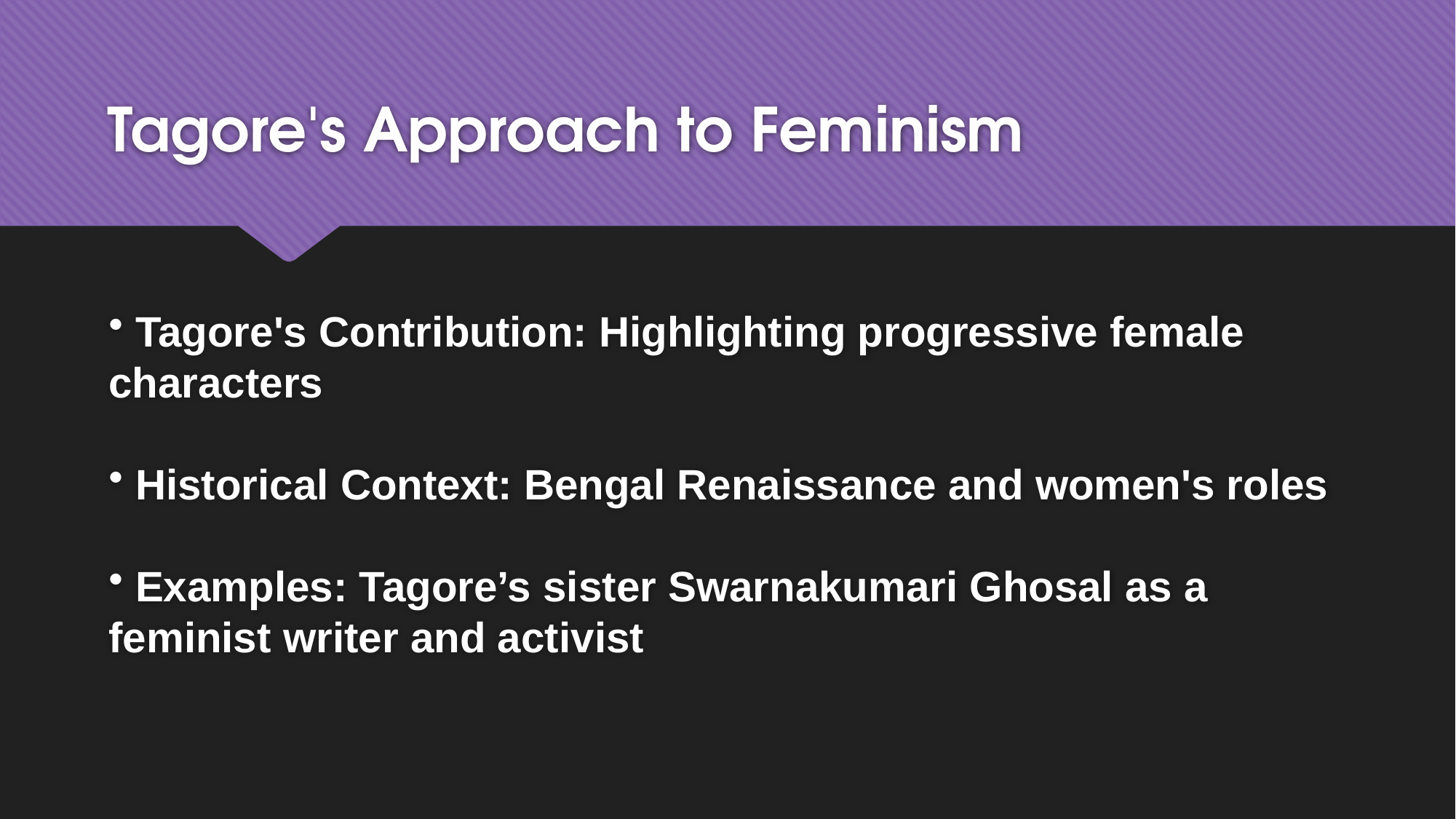

# Tagore's Approach to Feminism
 Tagore's Contribution: Highlighting progressive female characters

 Historical Context: Bengal Renaissance and women's roles

 Examples: Tagore’s sister Swarnakumari Ghosal as a feminist writer and activist